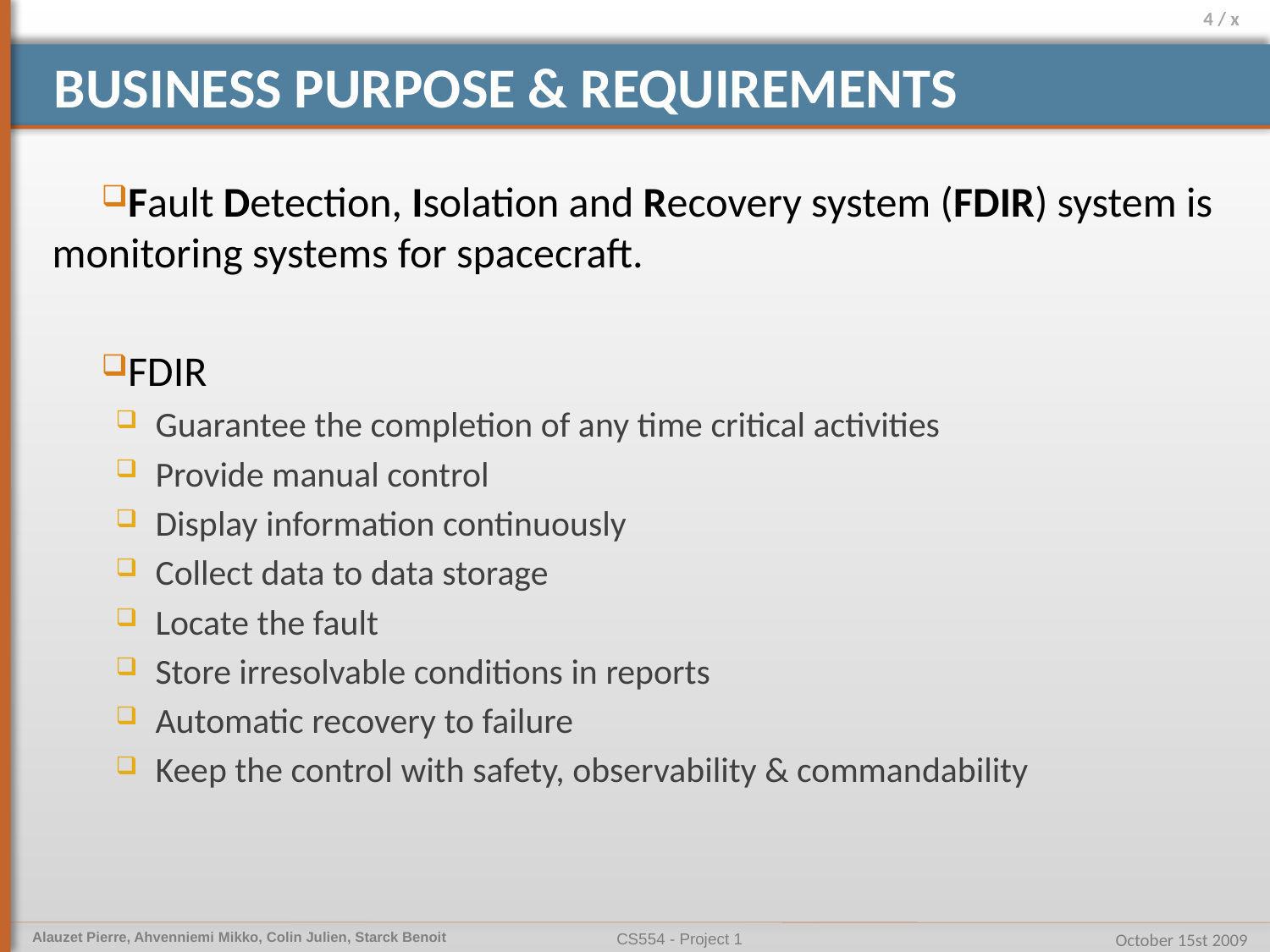

# Business purpose & requirements
Fault Detection, Isolation and Recovery system (FDIR) system is monitoring systems for spacecraft.

FDIR
Guarantee the completion of any time critical activities
Provide manual control
Display information continuously
Collect data to data storage
Locate the fault
Store irresolvable conditions in reports
Automatic recovery to failure
Keep the control with safety, observability & commandability